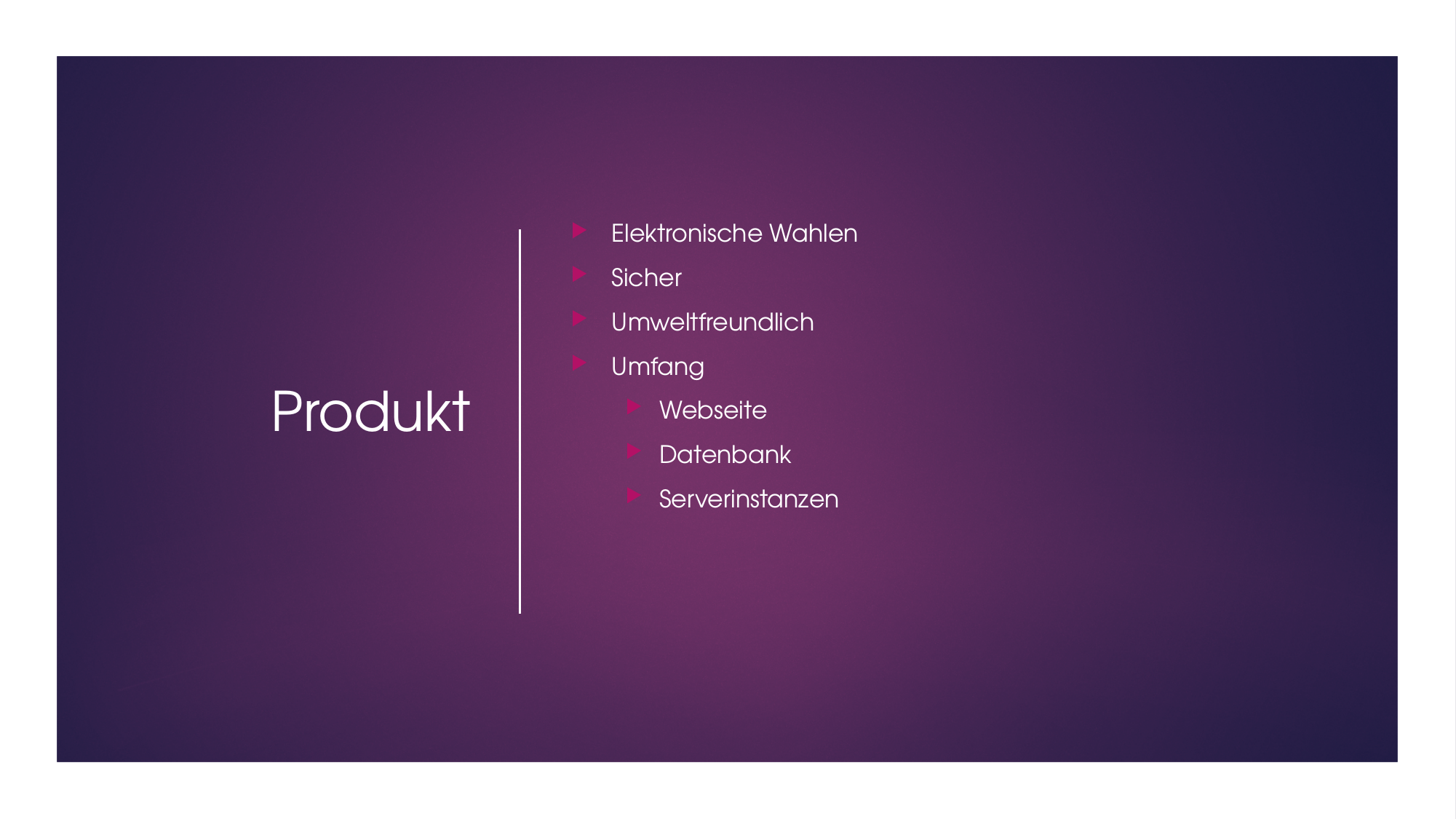

# Produkt
Elektronische Wahlen
Sicher
Umweltfreundlich
Umfang
Webseite
Datenbank
Serverinstanzen